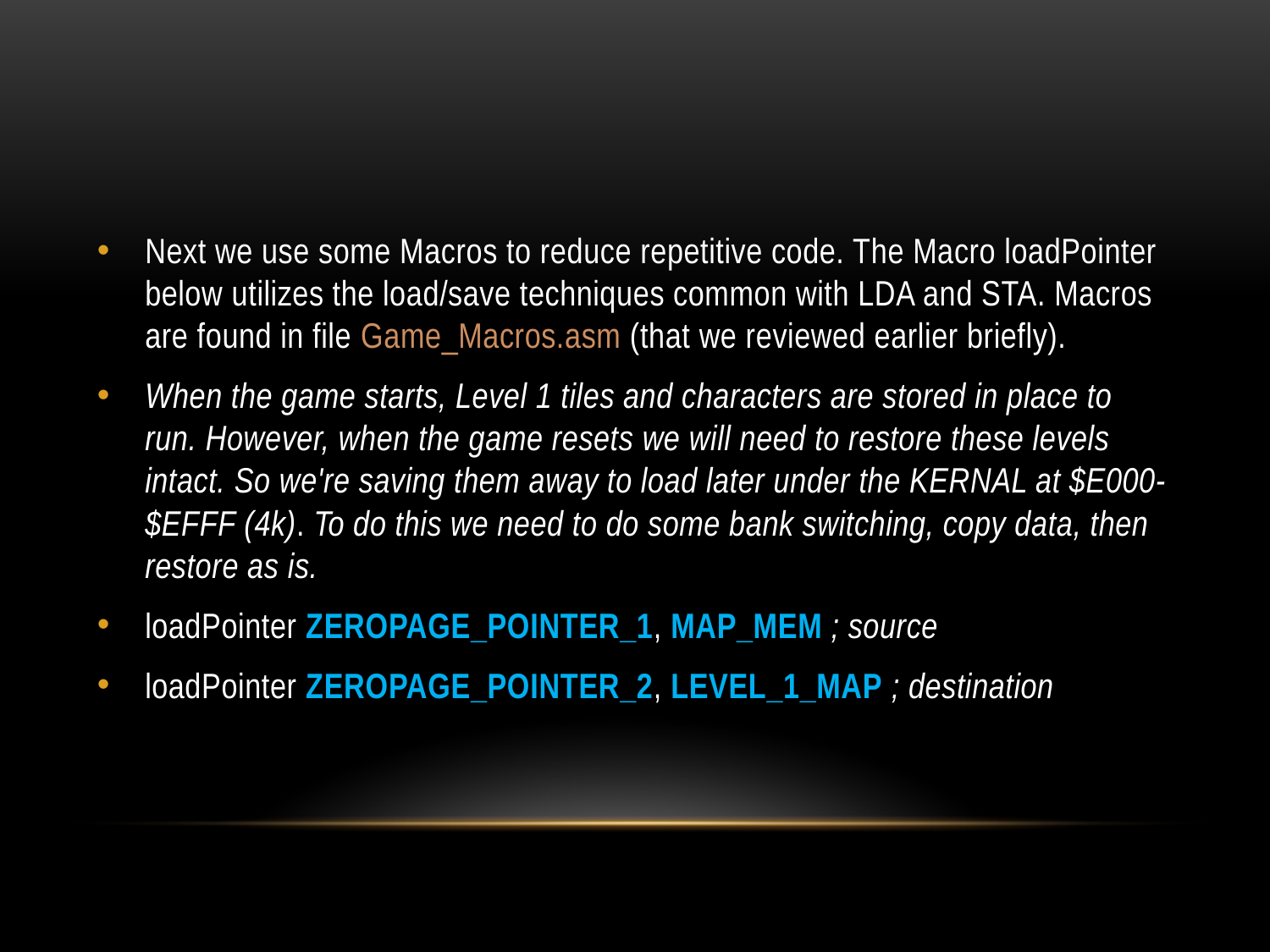

#
Next we use some Macros to reduce repetitive code. The Macro loadPointer below utilizes the load/save techniques common with LDA and STA. Macros are found in file Game_Macros.asm (that we reviewed earlier briefly).
When the game starts, Level 1 tiles and characters are stored in place to run. However, when the game resets we will need to restore these levels intact. So we're saving them away to load later under the KERNAL at $E000-$EFFF (4k). To do this we need to do some bank switching, copy data, then restore as is.
loadPointer ZEROPAGE_POINTER_1, MAP_MEM ; source
loadPointer ZEROPAGE_POINTER_2, LEVEL_1_MAP ; destination